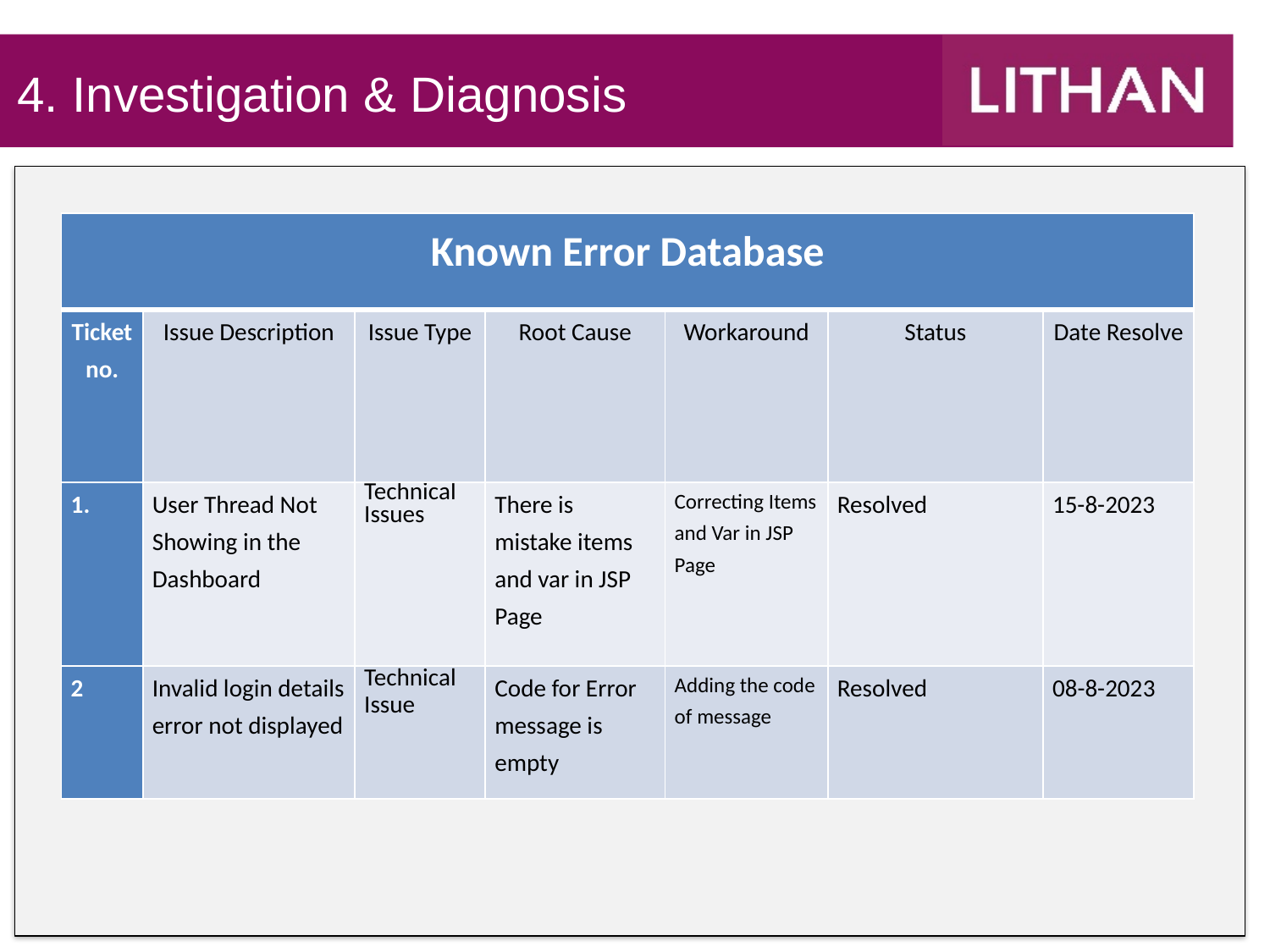

4. Investigation & Diagnosis

| Known Error Database |  |  |  |  |  |  |
| --- | --- | --- | --- | --- | --- | --- |
| Ticket no. | Issue Description | Issue Type | Root Cause | Workaround | Status | Date Resolve |
| 1. | User Thread Not Showing in the Dashboard | Technical Issues | There is mistake items and var in JSP Page | Correcting Items and Var in JSP Page | Resolved | 15-8-2023 |
| 2 | Invalid login details error not displayed | Technical Issue | Code for Error message is empty | Adding the code of message | Resolved | 08-8-2023 |